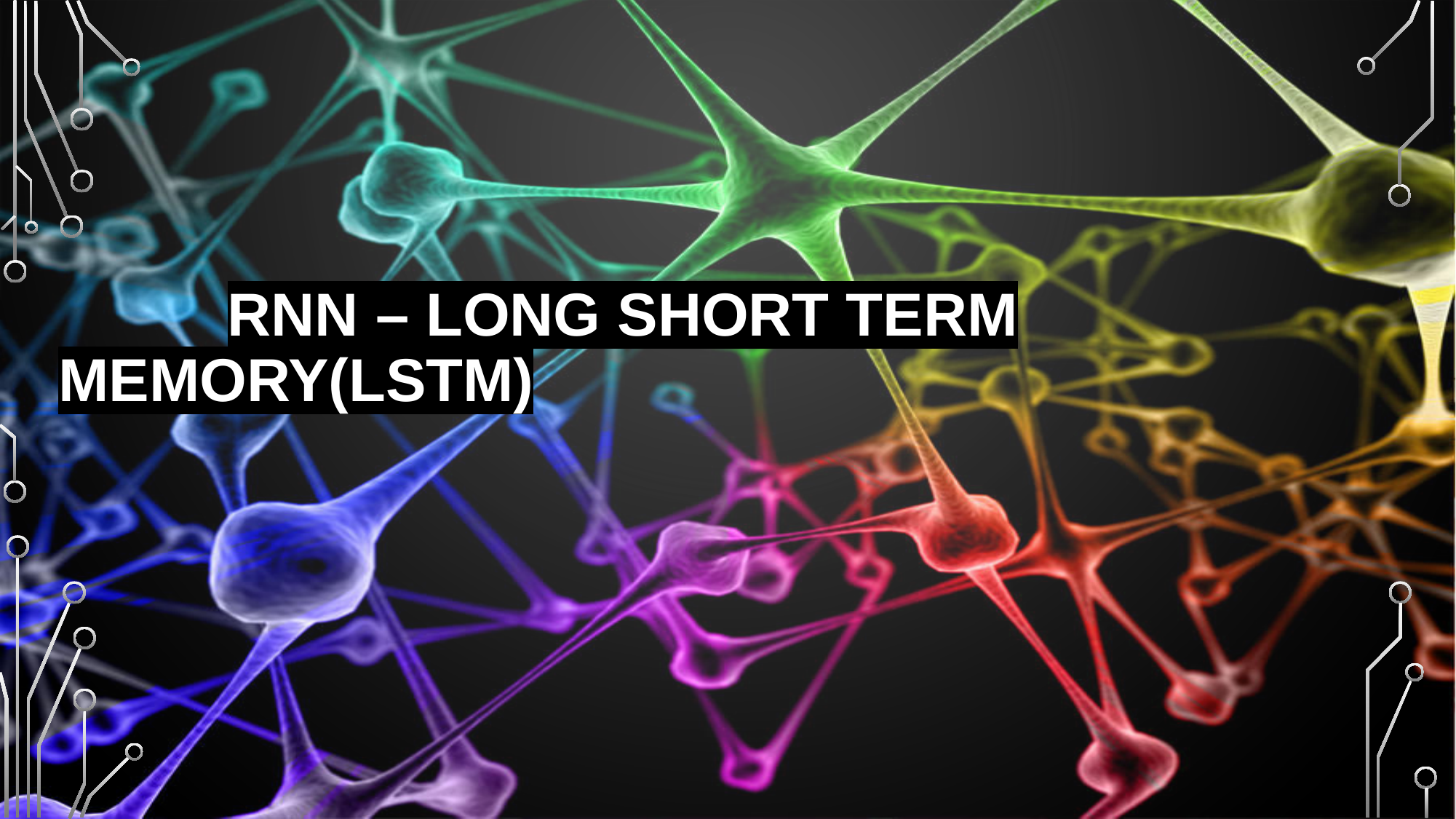

# RNN – Long short term memory(LSTM)